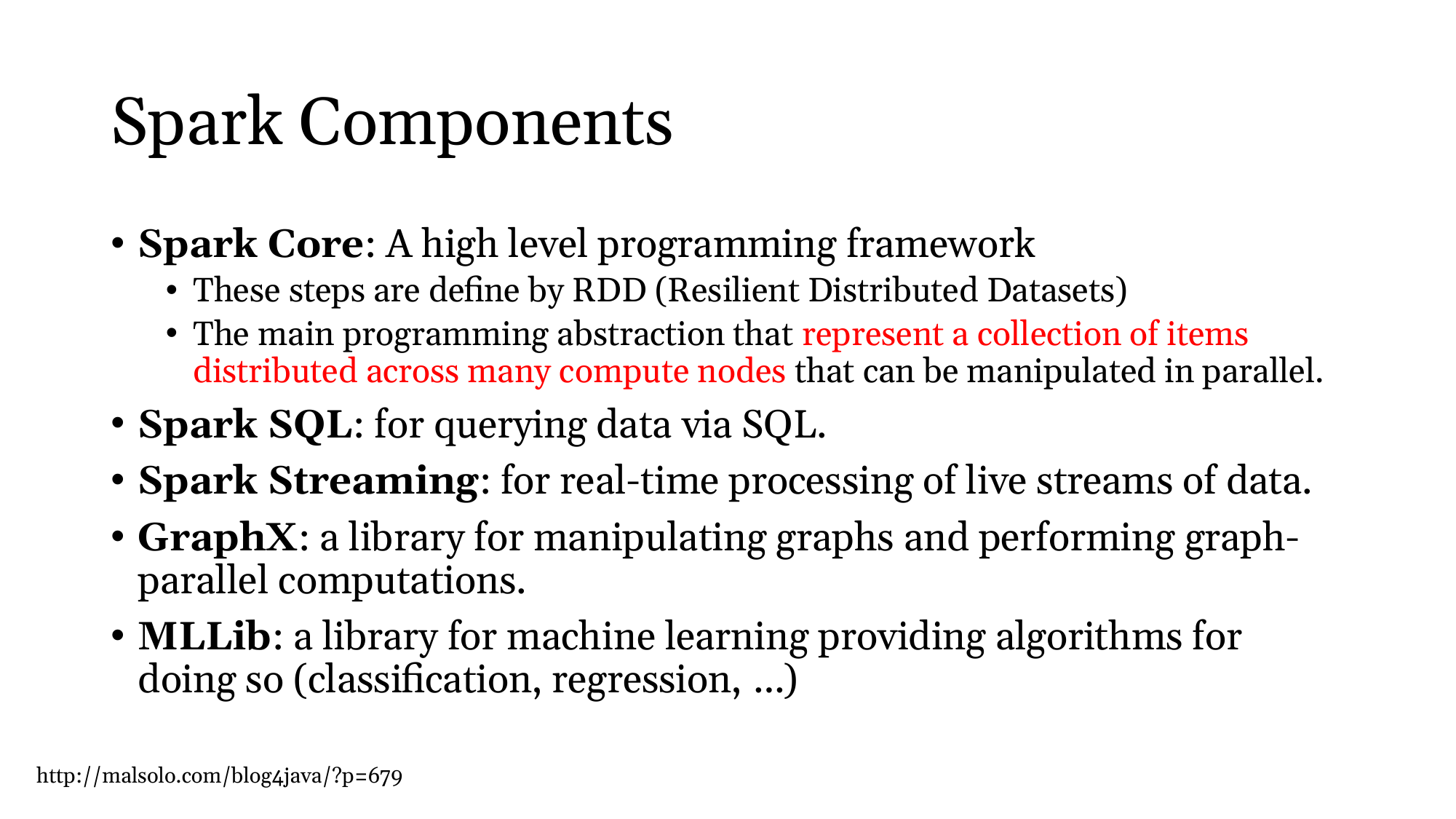

# Spark Components
Spark Core: A high level programming framework
These steps are define by RDD (Resilient Distributed Datasets)
The main programming abstraction that represent a collection of items distributed across many compute nodes that can be manipulated in parallel.
Spark SQL: for querying data via SQL.
Spark Streaming: for real-time processing of live streams of data.
GraphX: a library for manipulating graphs and performing graph-parallel computations.
MLLib: a library for machine learning providing algorithms for doing so (classification, regression, …)
http://malsolo.com/blog4java/?p=679